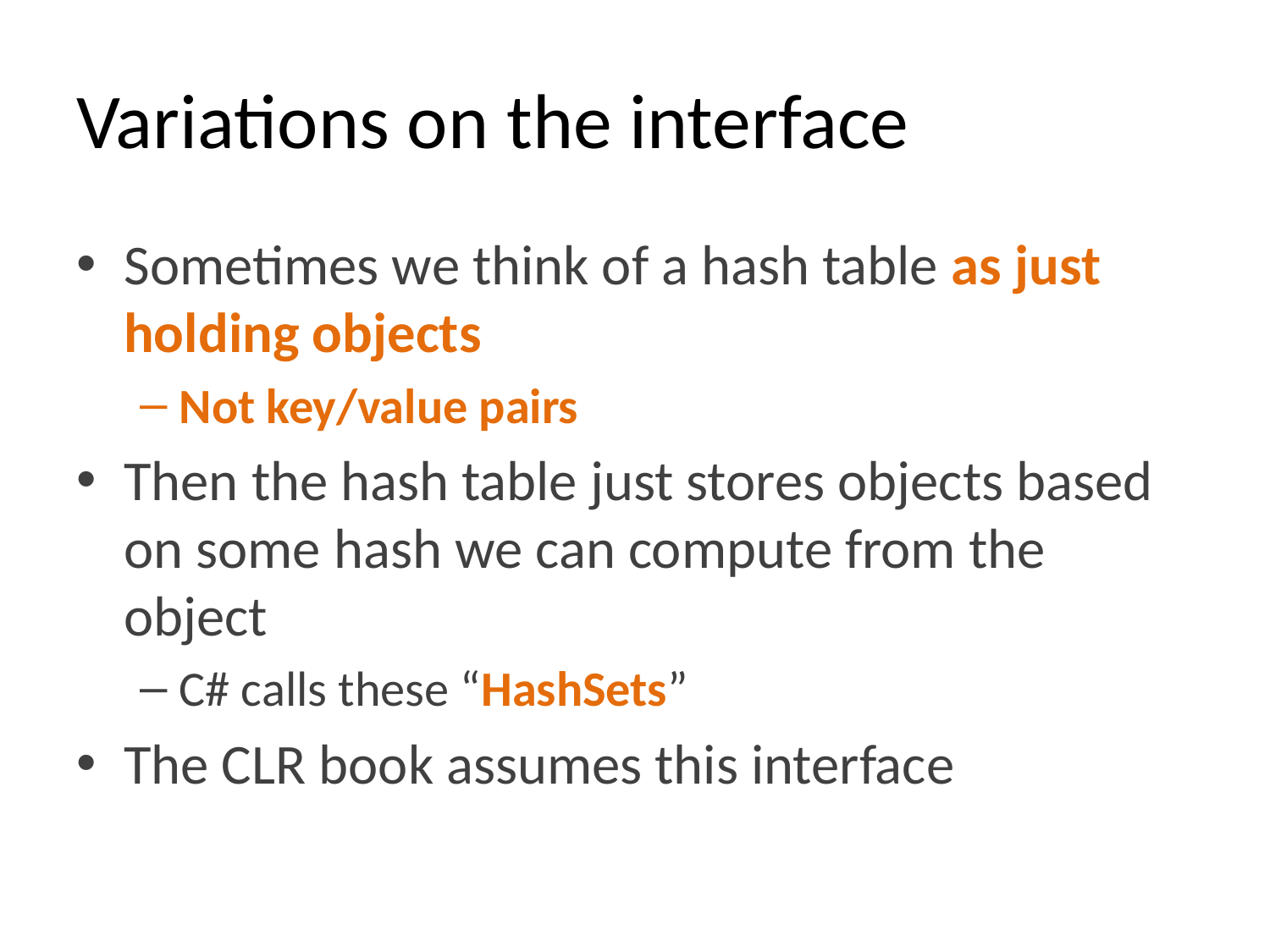

# Variations on the interface
Sometimes we think of a hash table as just holding objects
Not key/value pairs
Then the hash table just stores objects based on some hash we can compute from the object
C# calls these “HashSets”
The CLR book assumes this interface